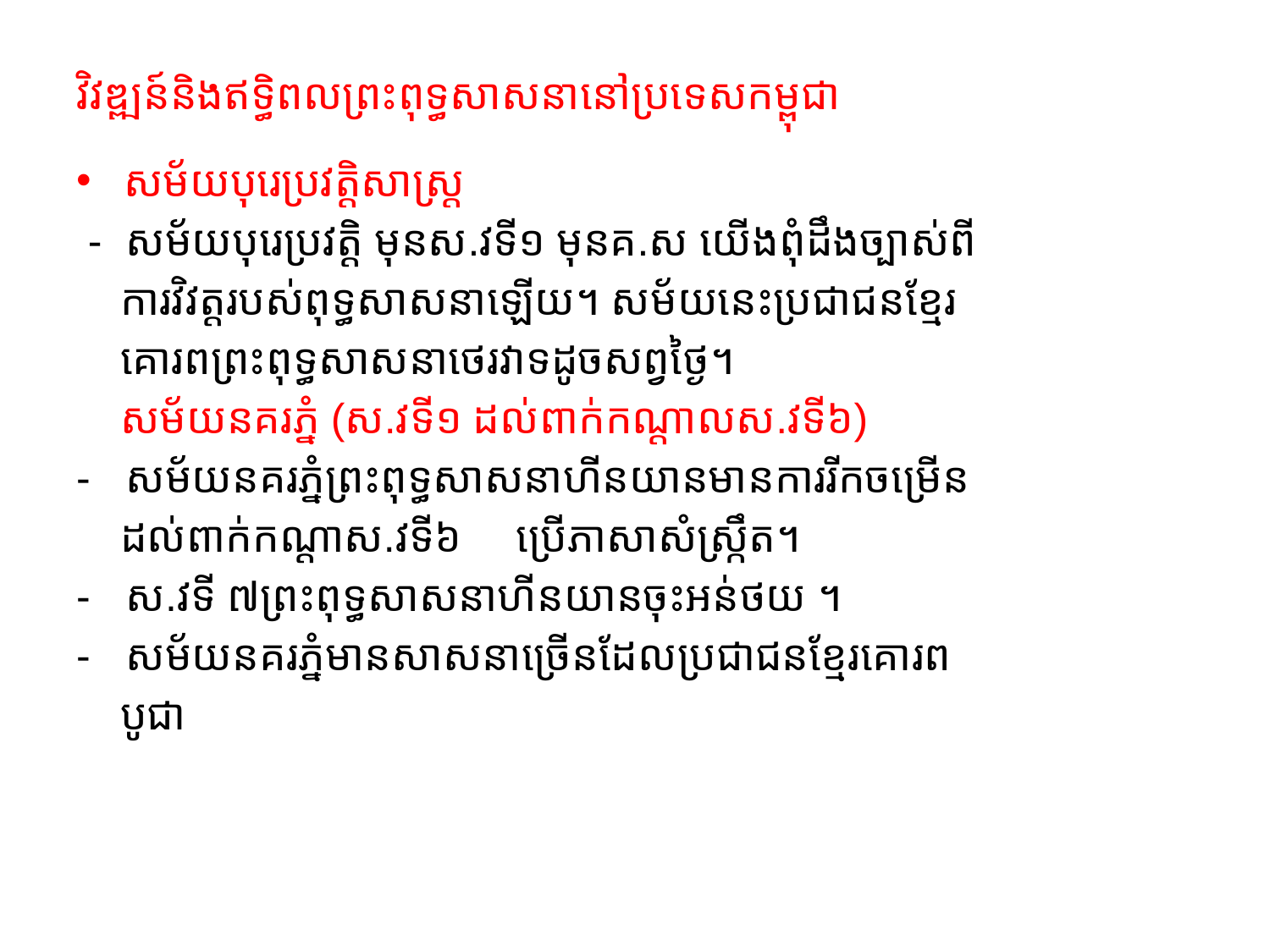

# វិវឌ្ឍន៍និងឥទ្ធិពលព្រះពុទ្ធសាសនានៅប្រទេសកម្ពុជា
សម័យបុរេប្រវត្តិសាស្រ្ត
 -  សម័យបុរេប្រវត្តិ មុនស.វទី១ មុនគ.ស យើងពុំដឹងច្បាស់ពី
    ការវិវត្តរបស់ពុទ្ធសាសនាឡើយ។ សម័យនេះប្រជាជនខ្មែរ
    គោរពព្រះពុទ្ធសាសនាថេរវាទដូចសព្វថ្ងៃ។
    សម័យនគរភ្នំ (ស.វទី១ ដល់ពាក់កណ្តាលស.វទី៦)
-   សម័យនគរភ្នំព្រះពុទ្ធសាសនាហីនយានមានការរីកចម្រើន
    ដល់ពាក់កណ្តាស.វទី៦     ប្រើភាសាសំស្រ្កឹត។
-   ស.វទី ៧ព្រះពុទ្ធសាសនាហីនយានចុះអន់ថយ ។
-   សម័យនគរភ្នំមានសាសនាច្រើនដែលប្រជាជនខ្មែរគោរព
    បូជា